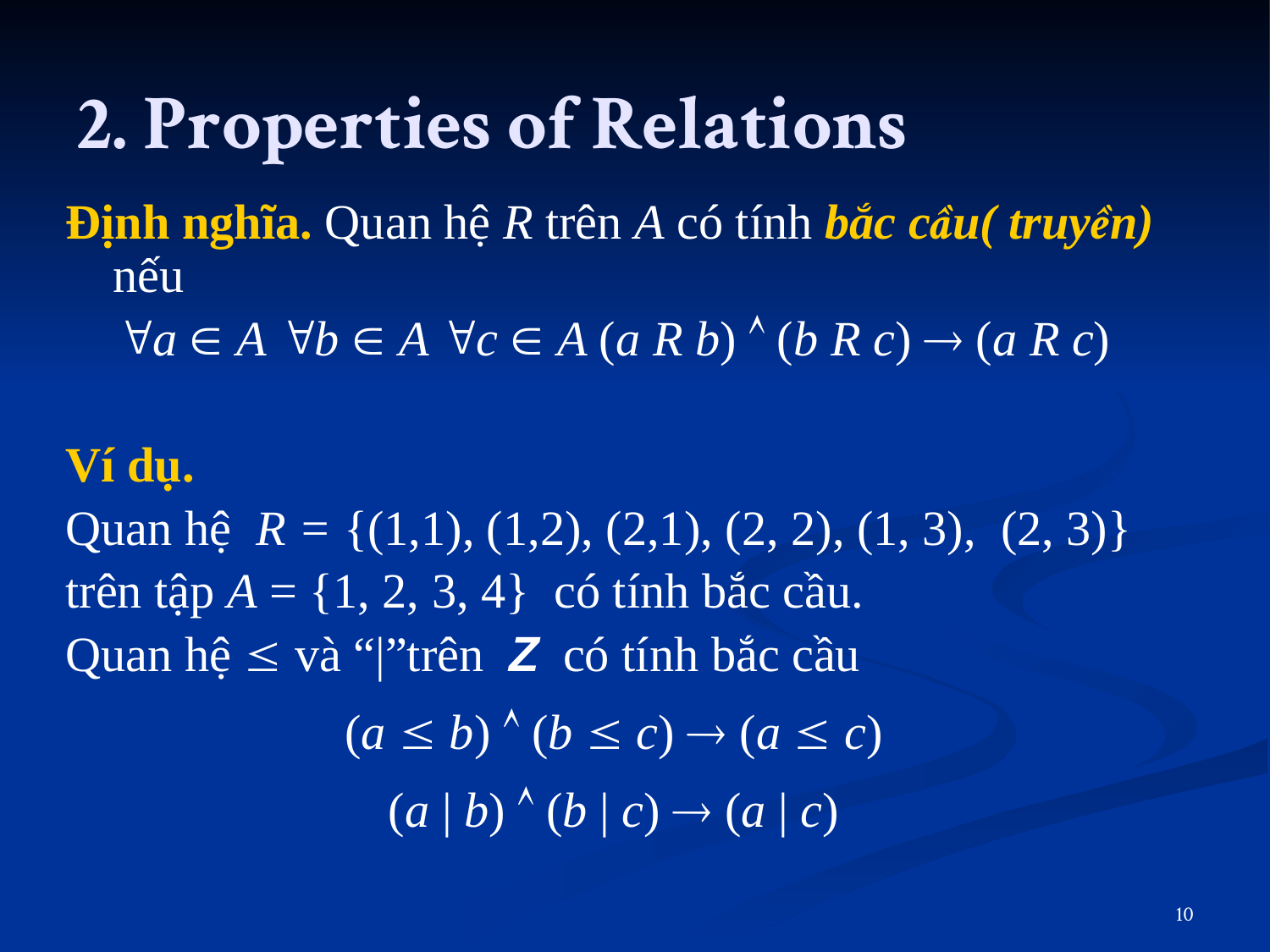

# 2. Properties of Relations
Định nghĩa. Quan hệ R trên A có tính bắc cầu( truyền) nếu
∀a ∈ A ∀b ∈ A ∀c ∈ A (a R b) ∧ (b R c) → (a R c)

Ví dụ.
Quan hệ  R = {(1,1), (1,2), (2,1), (2, 2), (1, 3),  (2, 3)}
trên tập A = {1, 2, 3, 4}  có tính bắc cầu.
Quan hệ ≤ và “|”trên  Z  có tính bắc cầu
(a ≤ b) ∧ (b ≤ c) → (a ≤ c)
(a | b) ∧ (b | c) → (a | c)

10